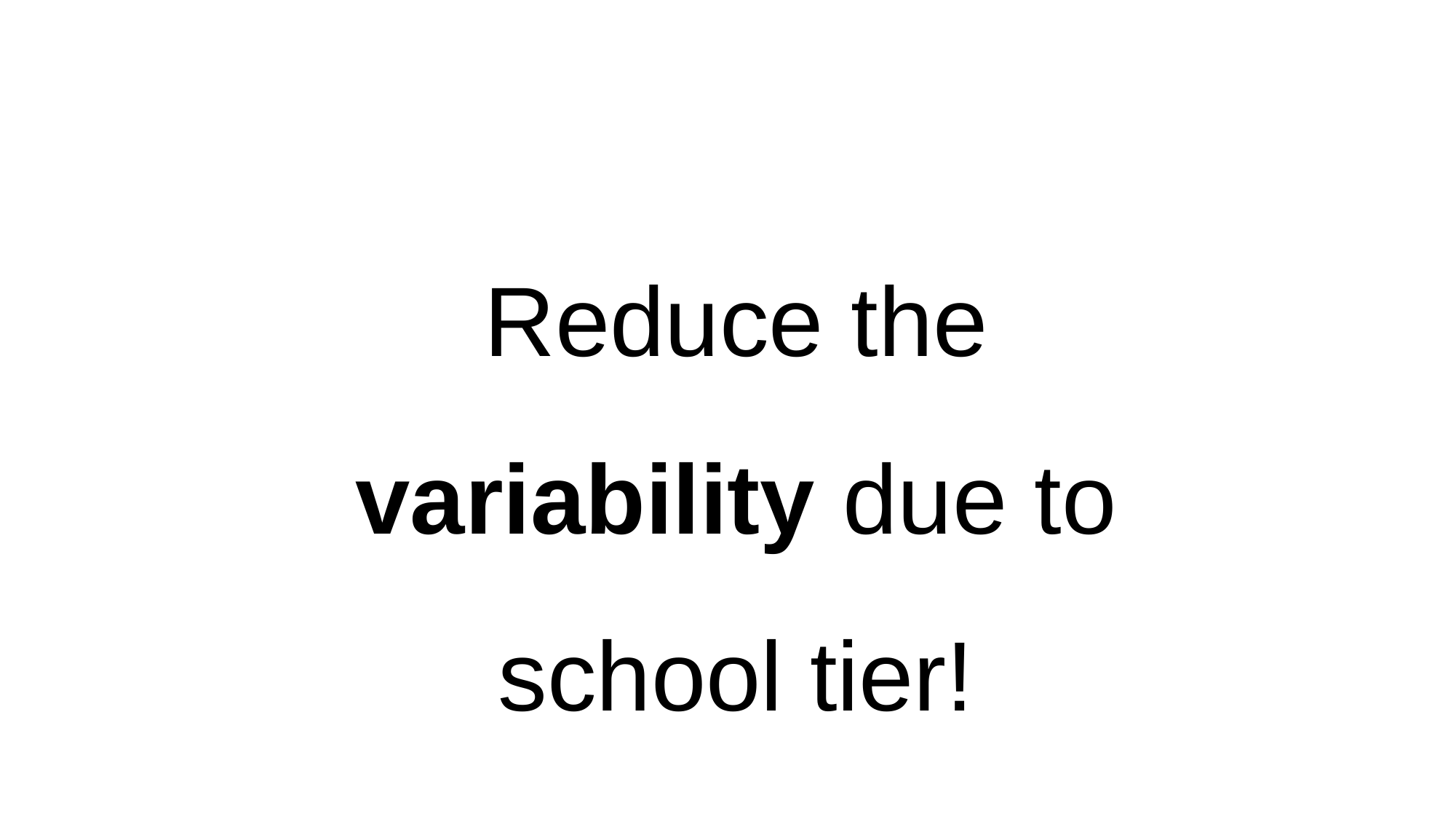

Reduce the variability due to school tier!